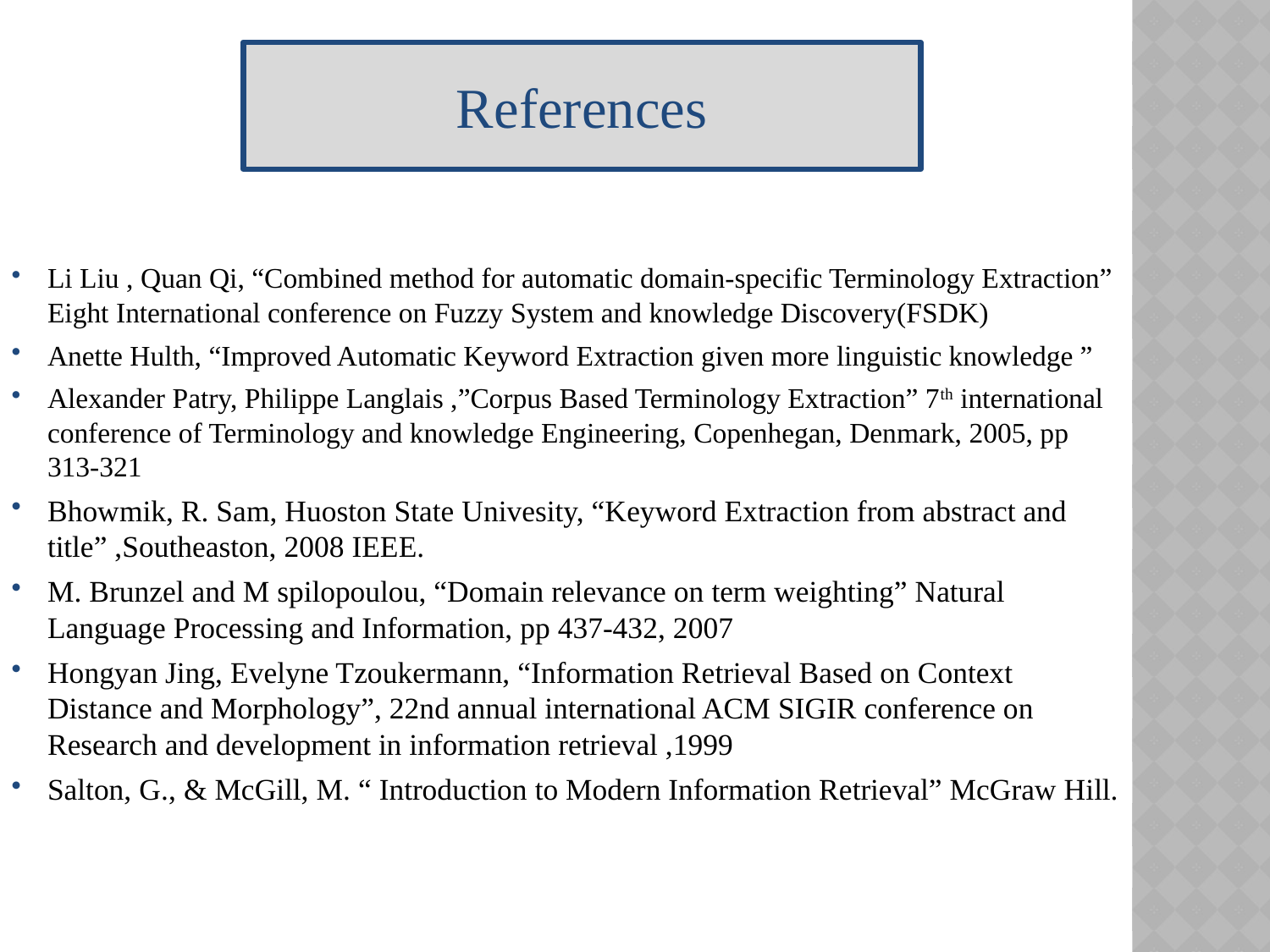

References
Li Liu , Quan Qi, “Combined method for automatic domain-specific Terminology Extraction” Eight International conference on Fuzzy System and knowledge Discovery(FSDK)
Anette Hulth, “Improved Automatic Keyword Extraction given more linguistic knowledge ”
Alexander Patry, Philippe Langlais ,”Corpus Based Terminology Extraction” 7th international conference of Terminology and knowledge Engineering, Copenhegan, Denmark, 2005, pp 313-321
Bhowmik, R. Sam, Huoston State Univesity, “Keyword Extraction from abstract and title” ,Southeaston, 2008 IEEE.
M. Brunzel and M spilopoulou, “Domain relevance on term weighting” Natural Language Processing and Information, pp 437-432, 2007
Hongyan Jing, Evelyne Tzoukermann, “Information Retrieval Based on Context Distance and Morphology”, 22nd annual international ACM SIGIR conference on Research and development in information retrieval ,1999
Salton, G., & McGill, M. “ Introduction to Modern Information Retrieval” McGraw Hill.